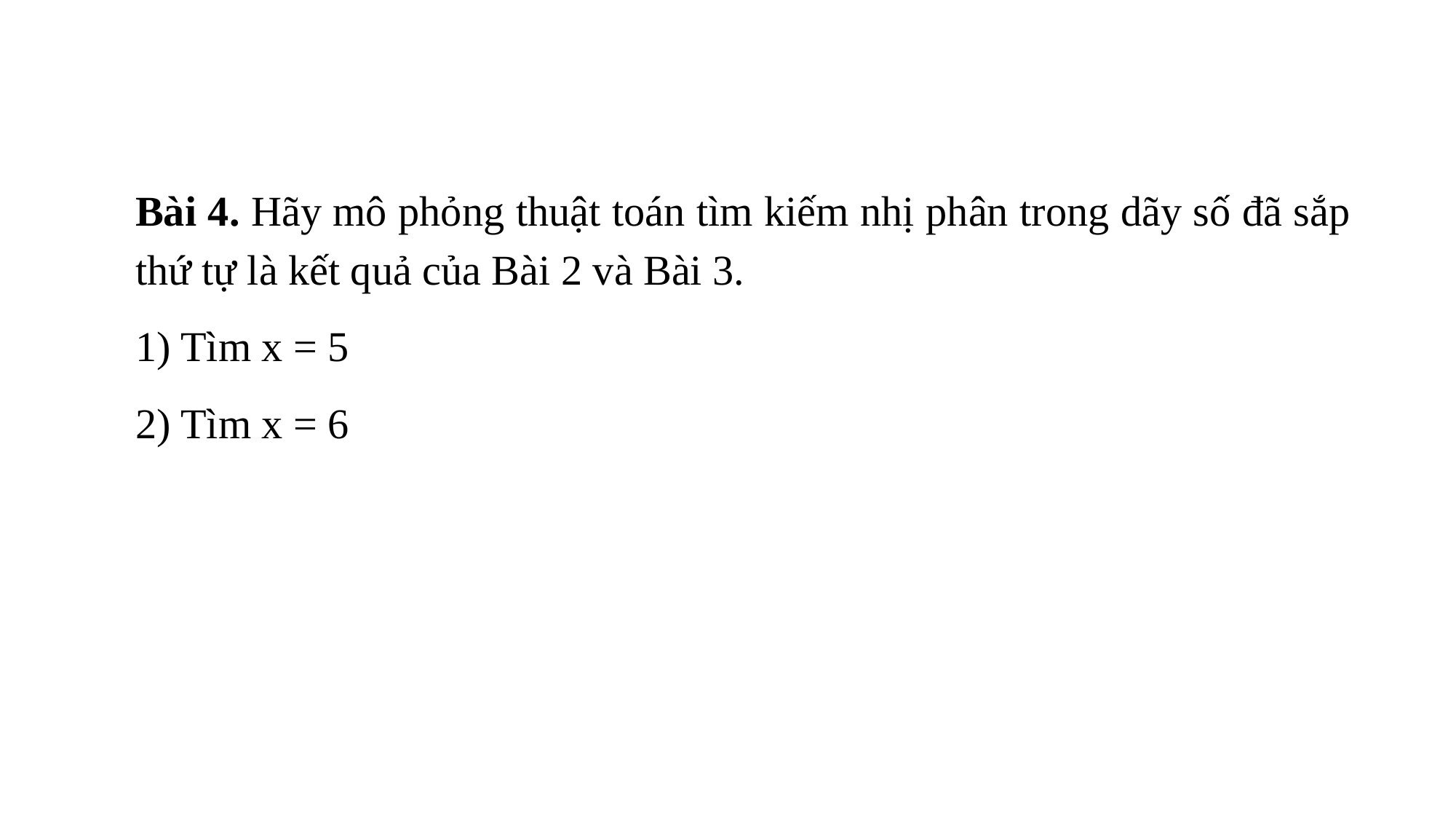

Bài 4. Hãy mô phỏng thuật toán tìm kiếm nhị phân trong dãy số đã sắp thứ tự là kết quả của Bài 2 và Bài 3.
1) Tìm x = 5
2) Tìm x = 6